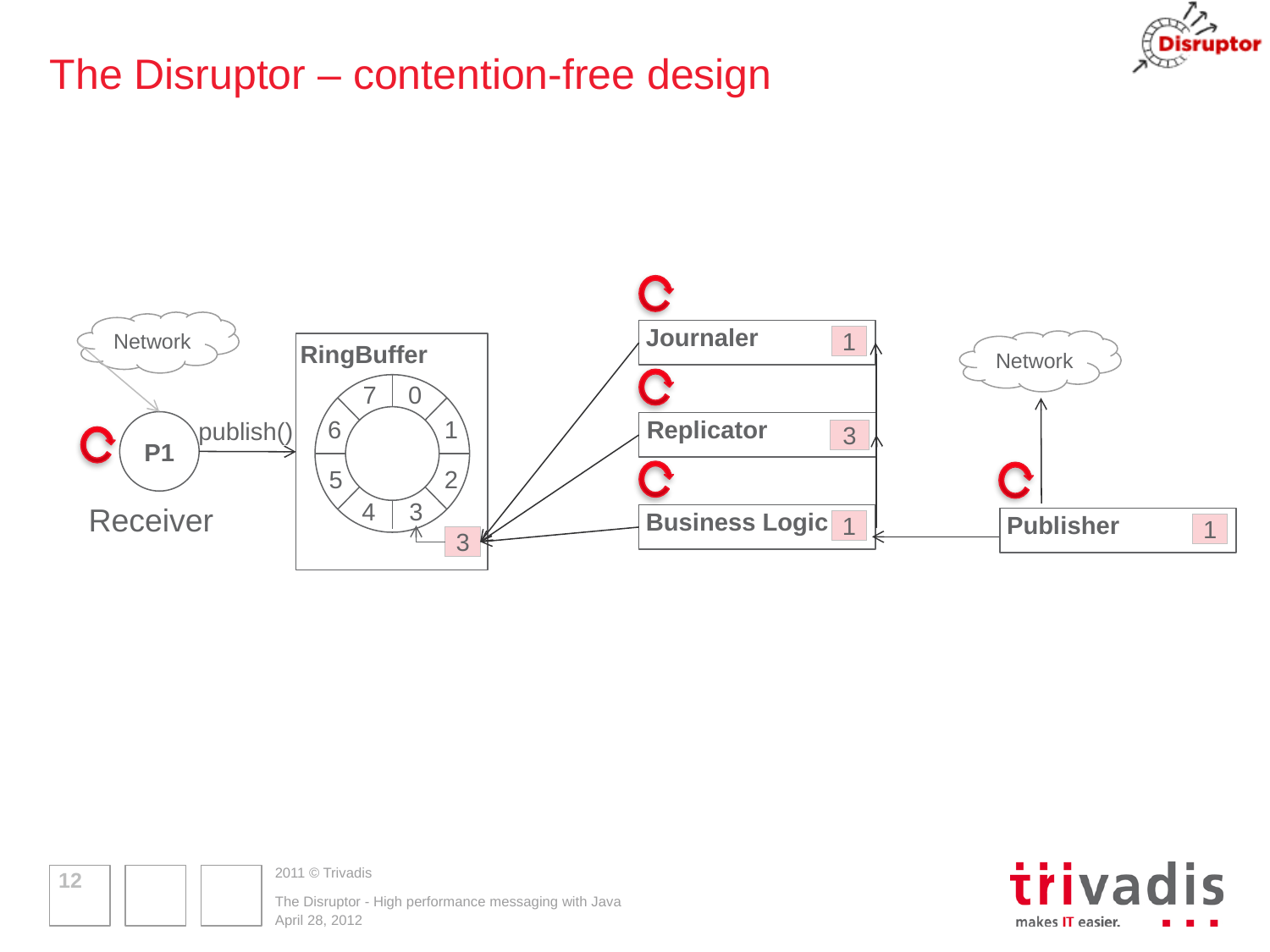

# The Disruptor – contention-free design

Network

Journaler
1
Network

RingBuffer

7
0

6
1
5
2
4
3
3

P1
Receiver

Replicator
3
publish()

Business Logic
1

Publisher
1
12
The Disruptor - High performance messaging with Java
April 28, 2012